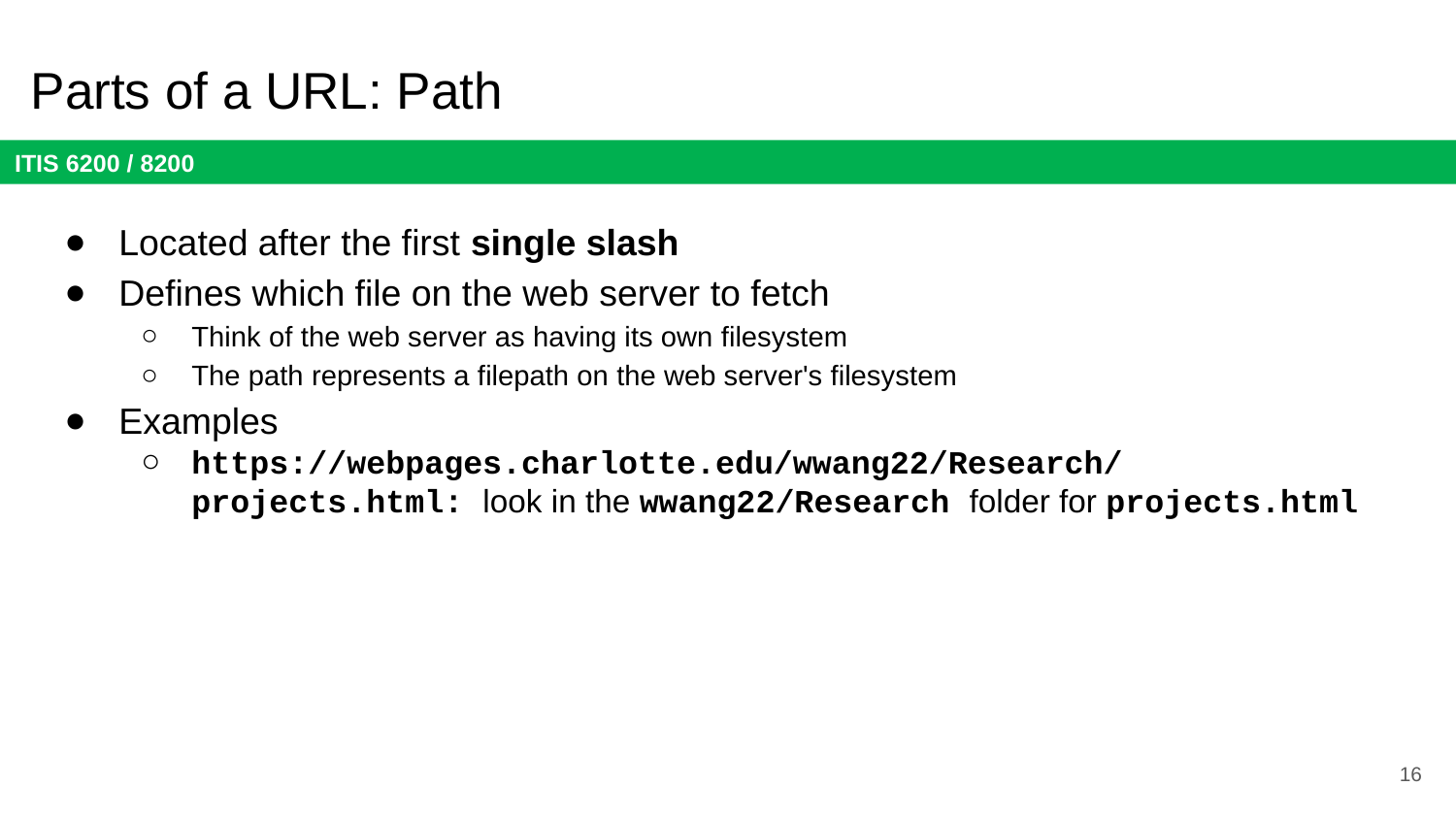

# Parts of a URL: Path
Located after the first single slash
Defines which file on the web server to fetch
Think of the web server as having its own filesystem
The path represents a filepath on the web server's filesystem
Examples
https://webpages.charlotte.edu/wwang22/Research/projects.html: look in the wwang22/Research folder for projects.html
16